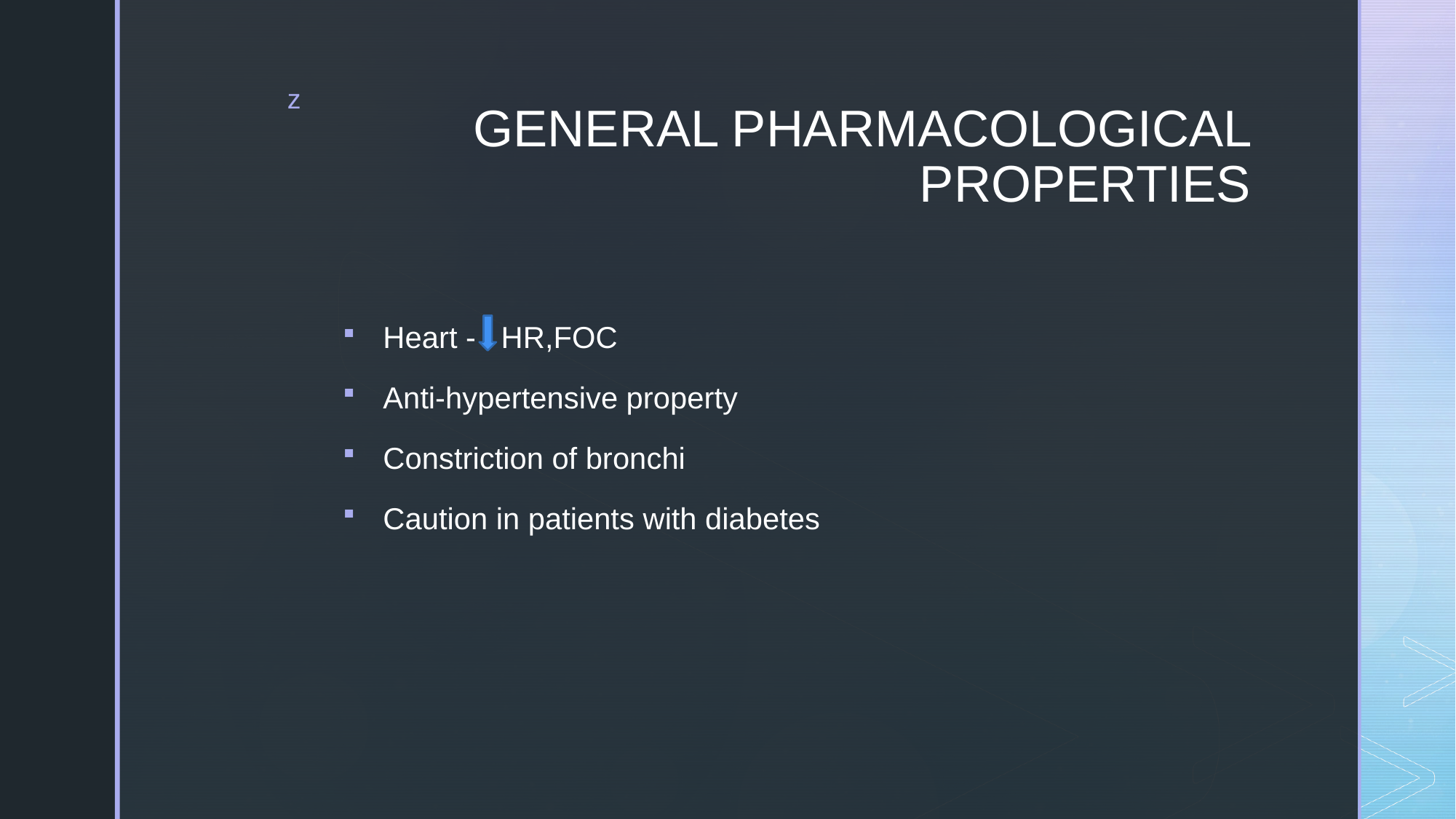

# GENERAL PHARMACOLOGICAL PROPERTIES
Heart -   HR,FOC
Anti-hypertensive property
Constriction of bronchi
Caution in patients with diabetes